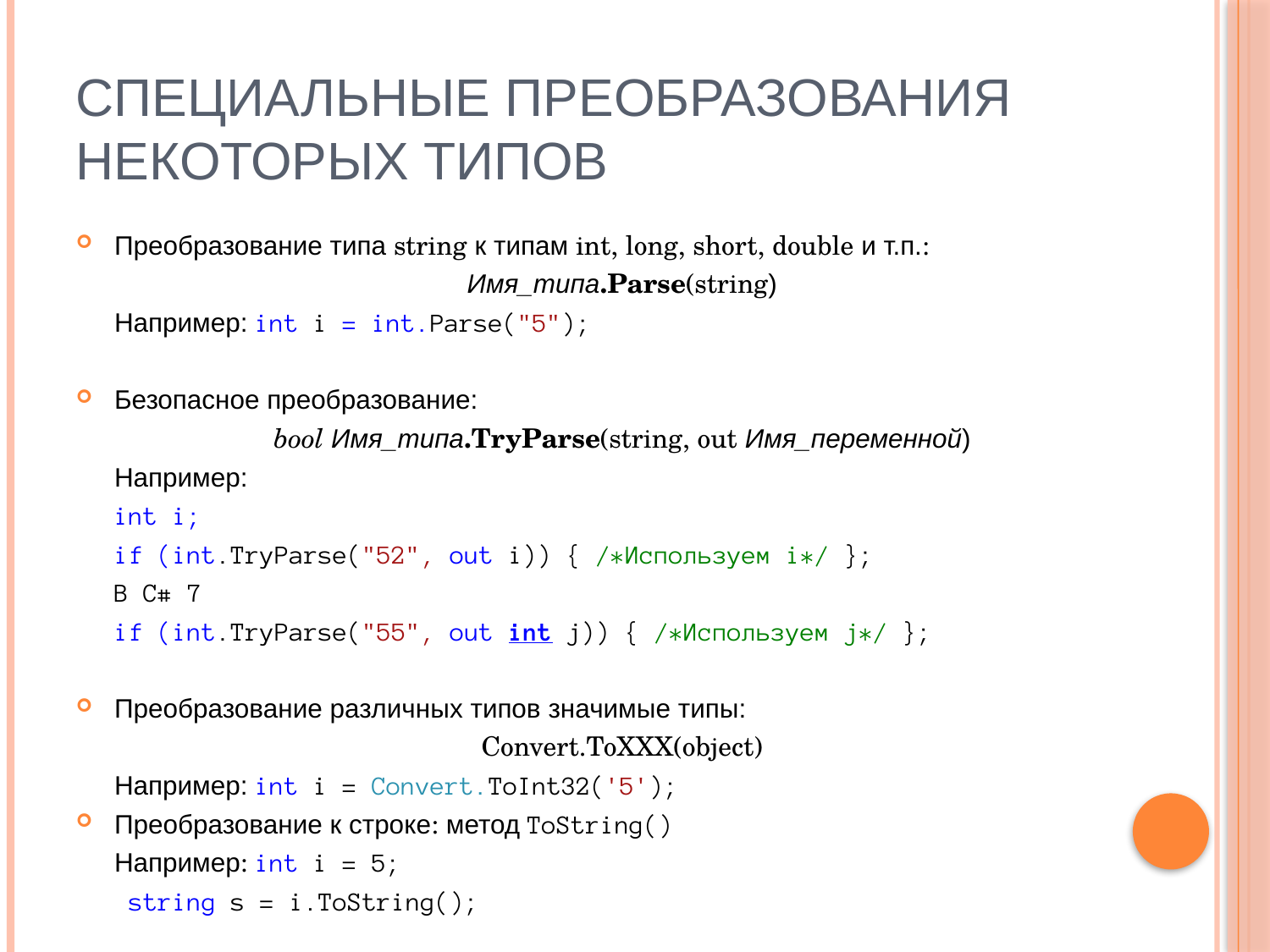

# Специальные преобразования некоторых типов
Преобразование типа string к типам int, long, short, double и т.п.:
Имя_типа.Parse(string)
	Например: int i = int.Parse("5");

Безопасное преобразование:
bool Имя_типа.TryParse(string, out Имя_переменной)
	Например:
  		int i;
		if (int.TryParse("52", out i)) { /*Используем i*/ };
	В C# 7
  		if (int.TryParse("55", out int j)) { /*Используем j*/ };

Преобразование различных типов значимые типы:
Convert.ToXXX(object)
	Например: int i = Convert.ToInt32('5');
Преобразование к строке: метод ToString()
	Например: int i = 5;
			 string s = i.ToString();